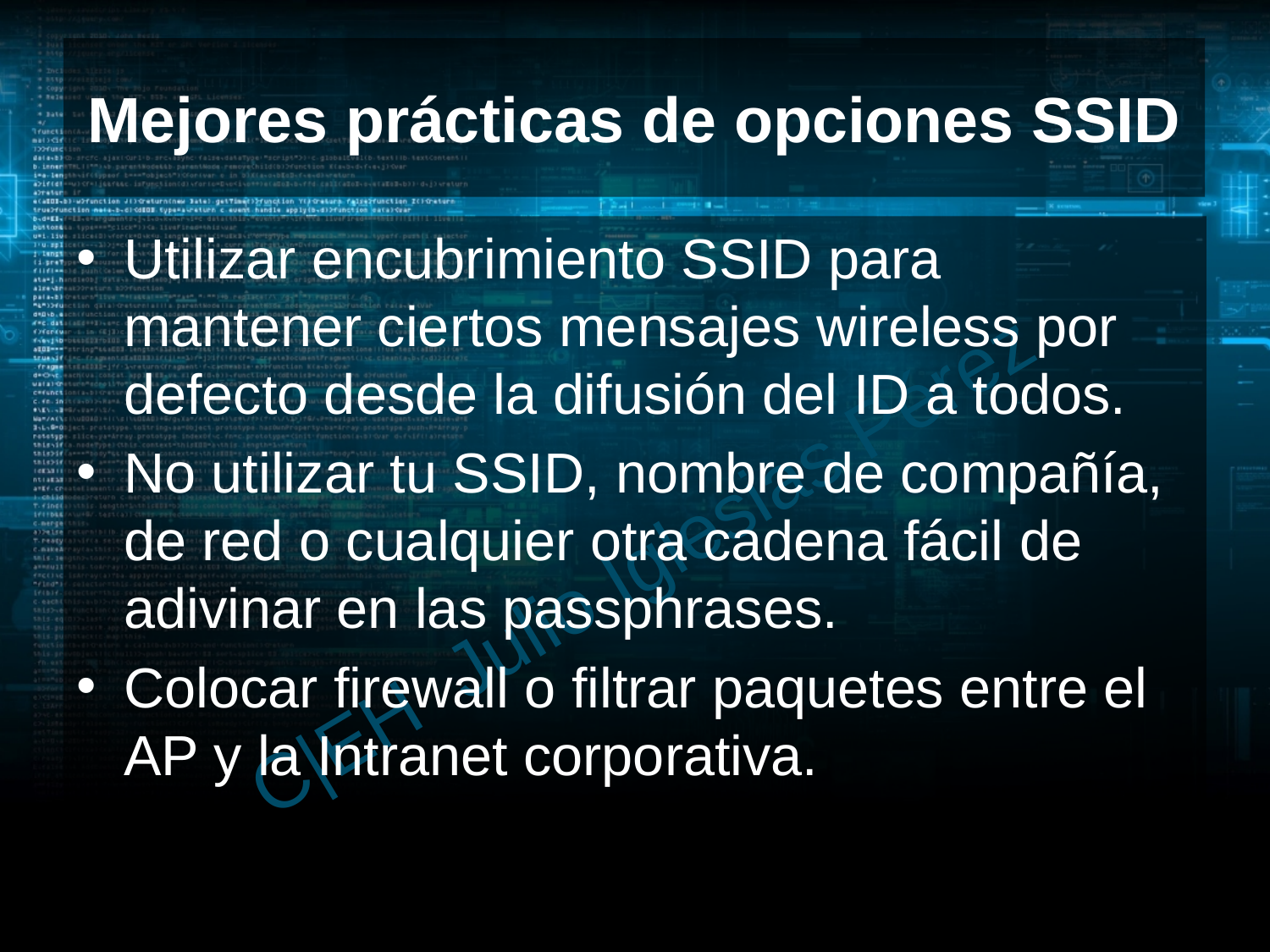

# Mejores prácticas de opciones SSID
Utilizar encubrimiento SSID para mantener ciertos mensajes wireless por defecto desde la difusión del ID a todos.
No utilizar tu SSID, nombre de compañía, de red o cualquier otra cadena fácil de adivinar en las passphrases.
Colocar firewall o filtrar paquetes entre el AP y la Intranet corporativa.
C|EH  Julio Iglesias Pérez